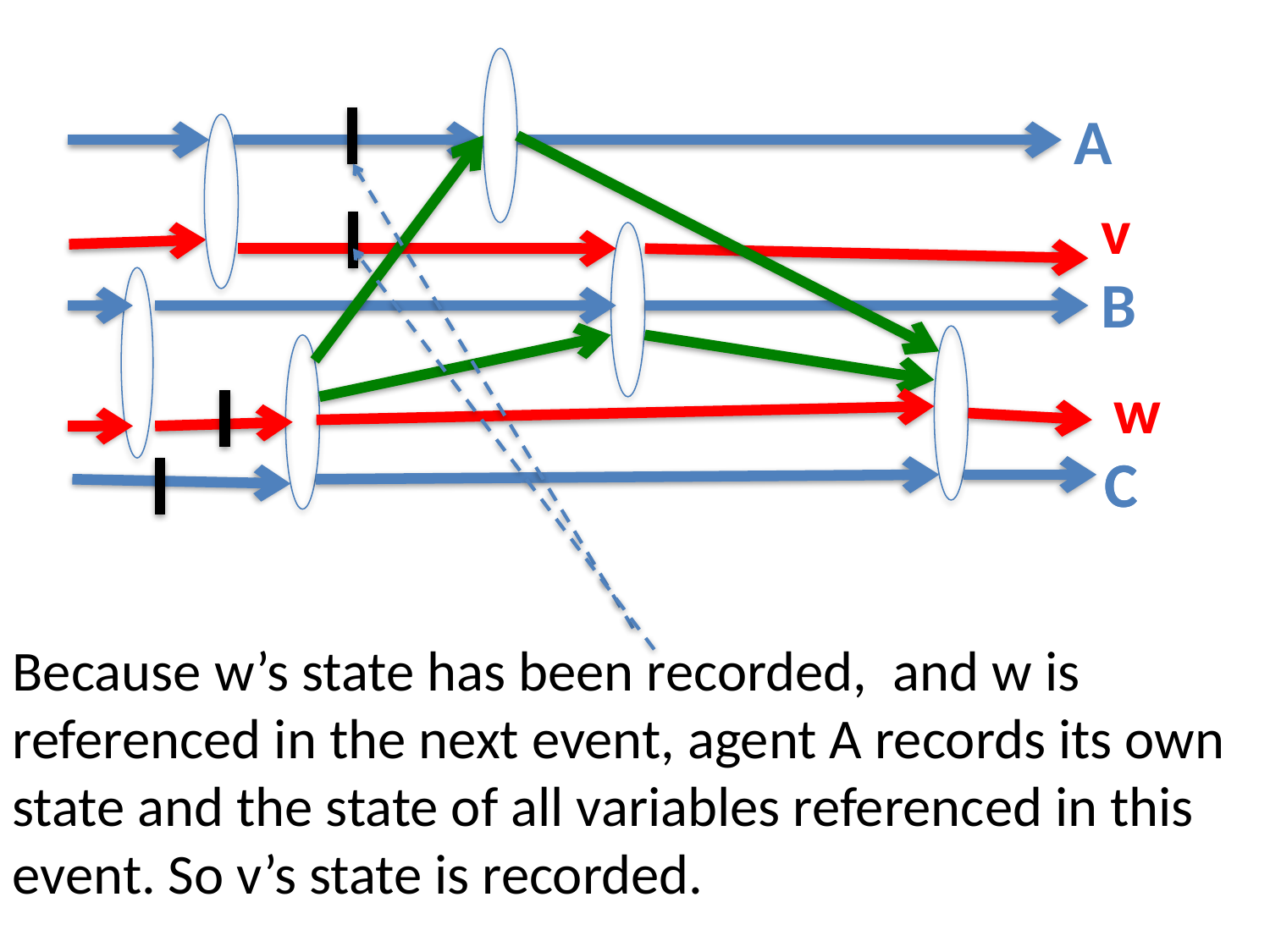

A

v

B

w
C
C
Because w’s state has been recorded,  and w is referenced in the next event, agent A records its own state and the state of all variables referenced in this event. So v’s state is recorded.